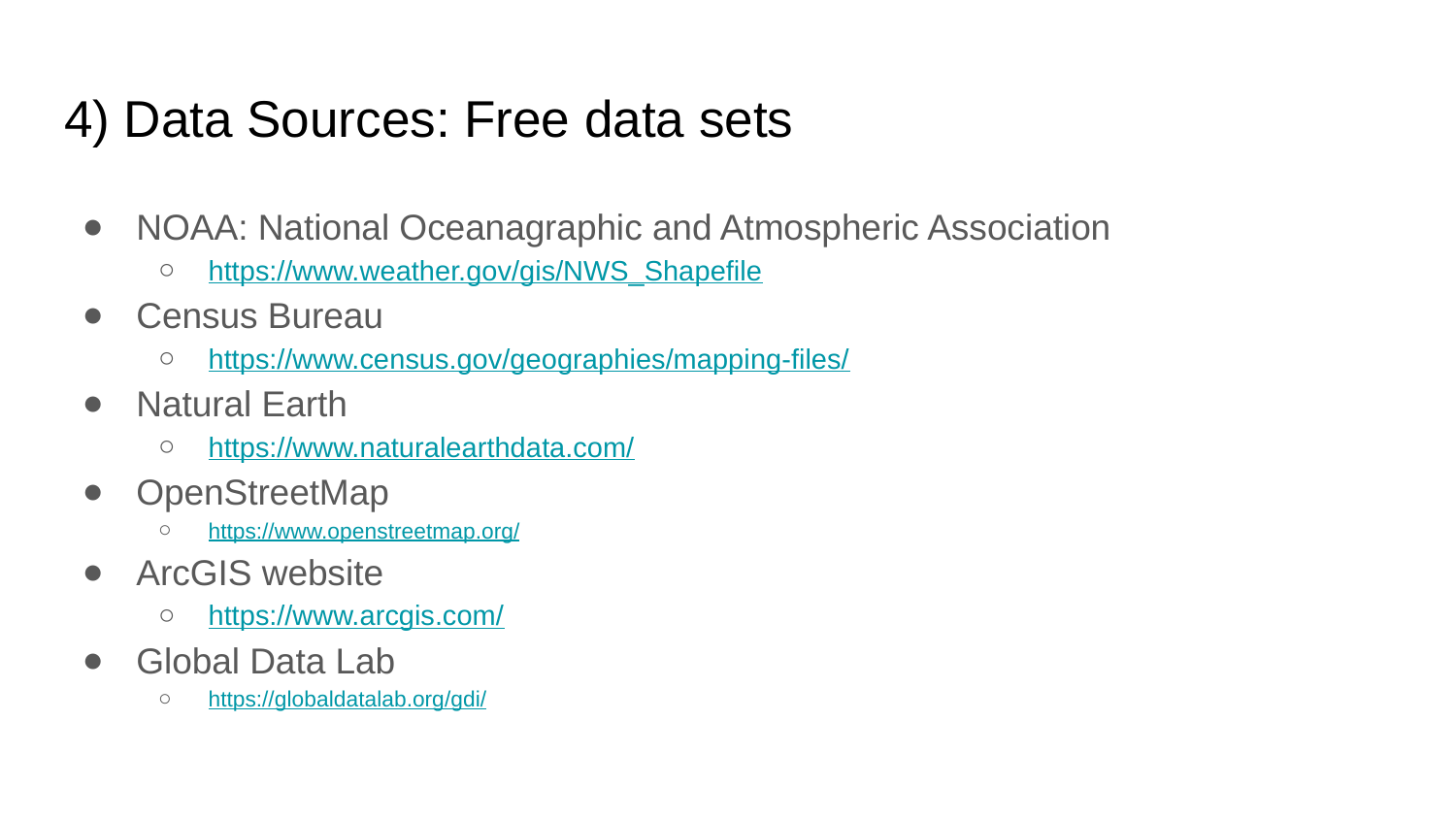

# 4) Data Sources: Free data sets
NOAA: National Oceanagraphic and Atmospheric Association
https://www.weather.gov/gis/NWS_Shapefile
Census Bureau
https://www.census.gov/geographies/mapping-files/
Natural Earth
https://www.naturalearthdata.com/
OpenStreetMap
https://www.openstreetmap.org/
ArcGIS website
https://www.arcgis.com/
Global Data Lab
https://globaldatalab.org/gdi/